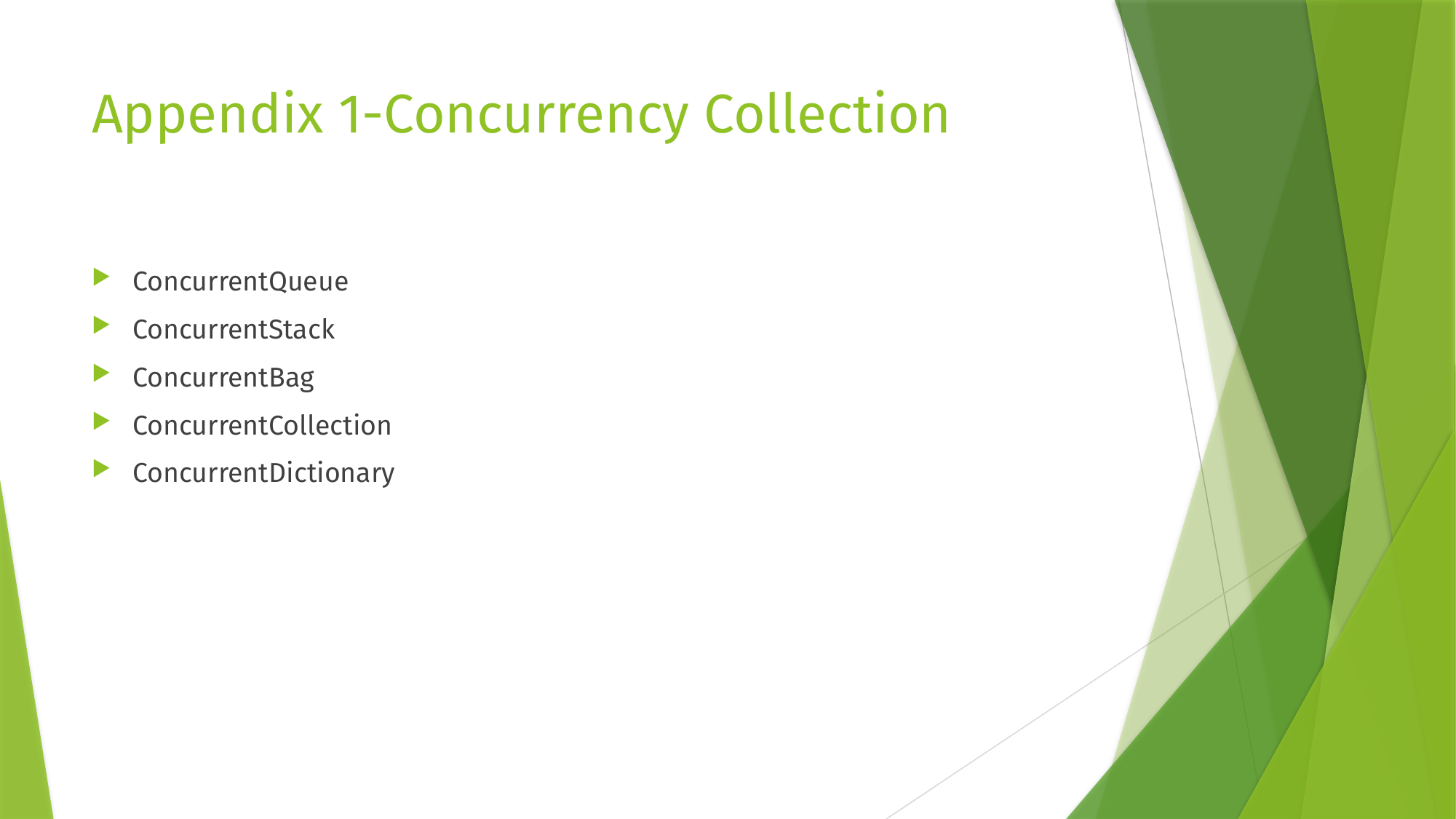

# Appendix 1-Concurrency Collection
ConcurrentQueue
ConcurrentStack
ConcurrentBag
ConcurrentCollection
ConcurrentDictionary